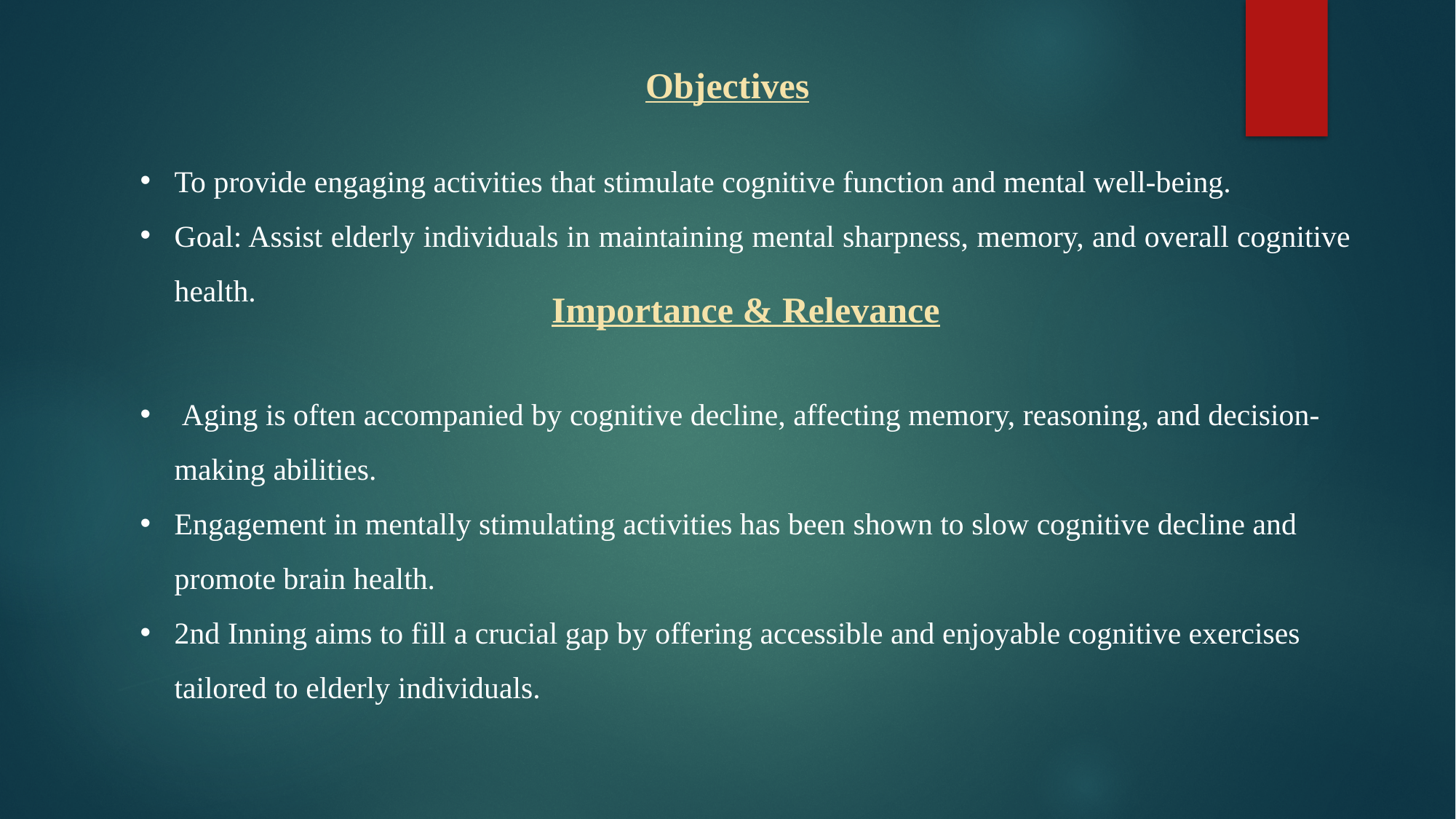

Objectives
To provide engaging activities that stimulate cognitive function and mental well-being.
Goal: Assist elderly individuals in maintaining mental sharpness, memory, and overall cognitive health.
Importance & Relevance
 Aging is often accompanied by cognitive decline, affecting memory, reasoning, and decision-making abilities.
Engagement in mentally stimulating activities has been shown to slow cognitive decline and promote brain health.
2nd Inning aims to fill a crucial gap by offering accessible and enjoyable cognitive exercises tailored to elderly individuals.